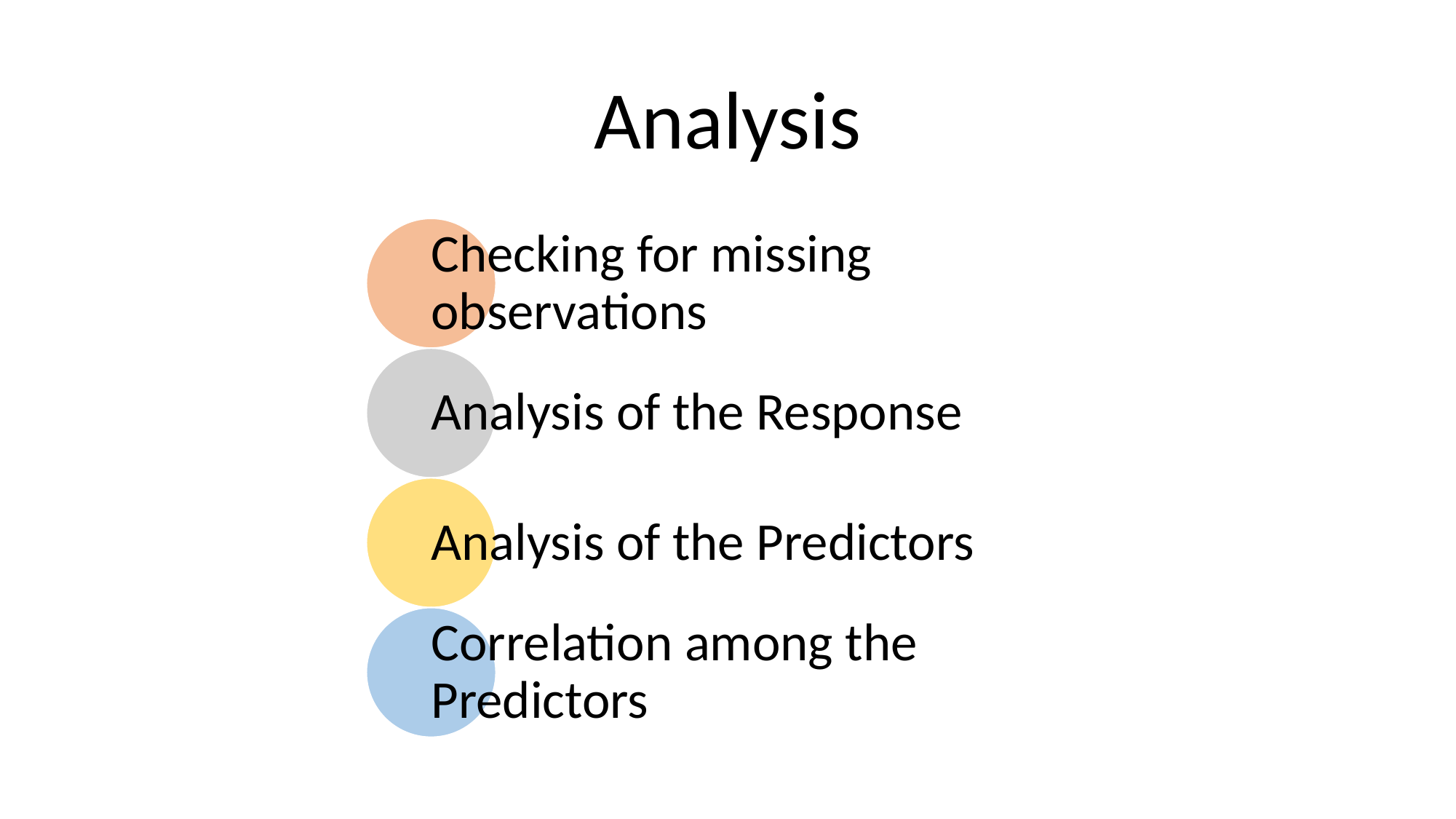

# Analysis
Checking for missing observations
Analysis of the Response
Analysis of the Predictors
Correlation among the Predictors